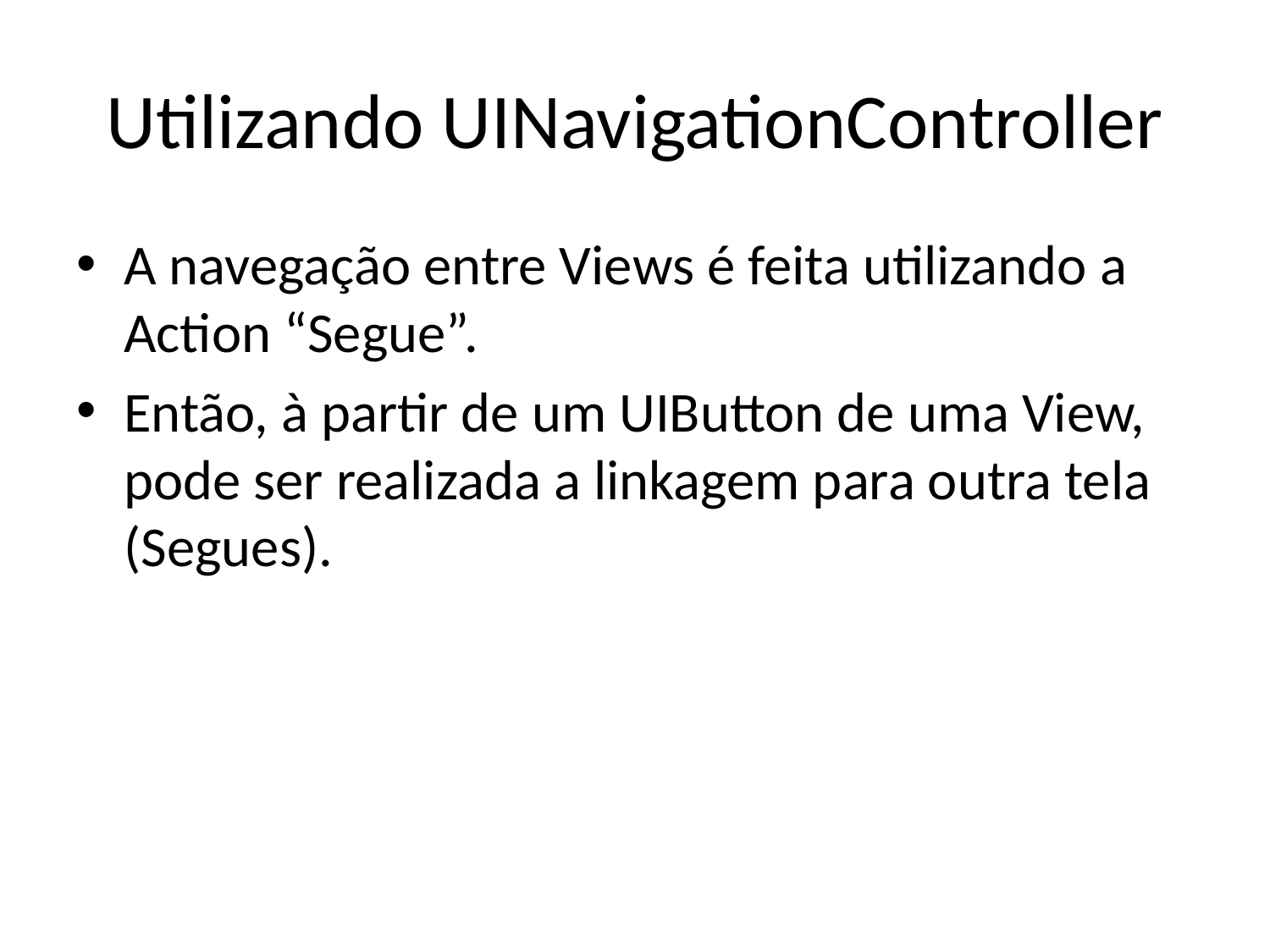

# Utilizando UINavigationController
A navegação entre Views é feita utilizando a Action “Segue”.
Então, à partir de um UIButton de uma View, pode ser realizada a linkagem para outra tela (Segues).